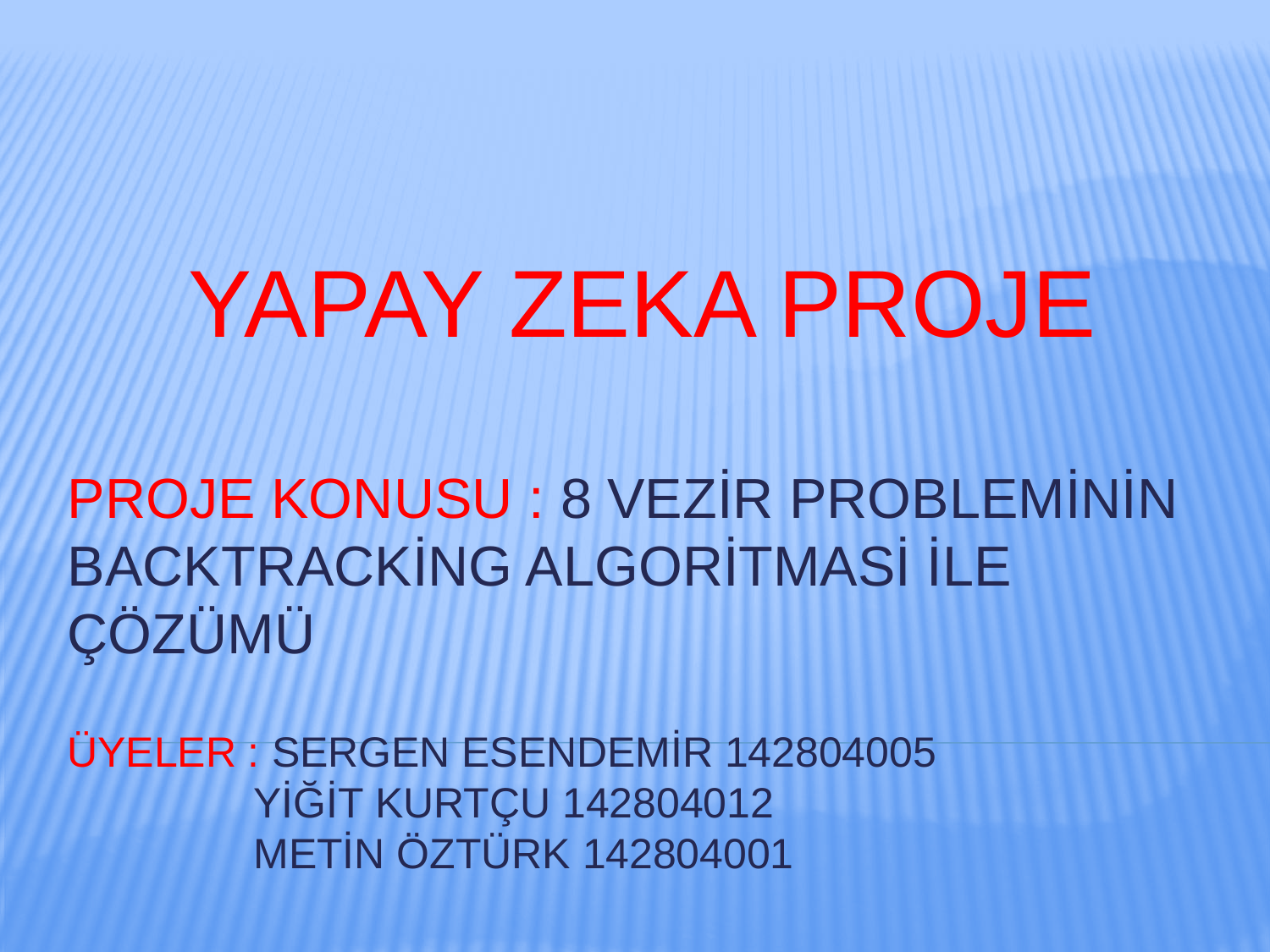

# Yapay zeka proje
Proje konusu : 8 vezir probleminin backtracking algoritmasi ile çözümü
üyeler : sergen esendemir 142804005
 	     yiğit kurtçu 142804012
	     metin öztürk 142804001